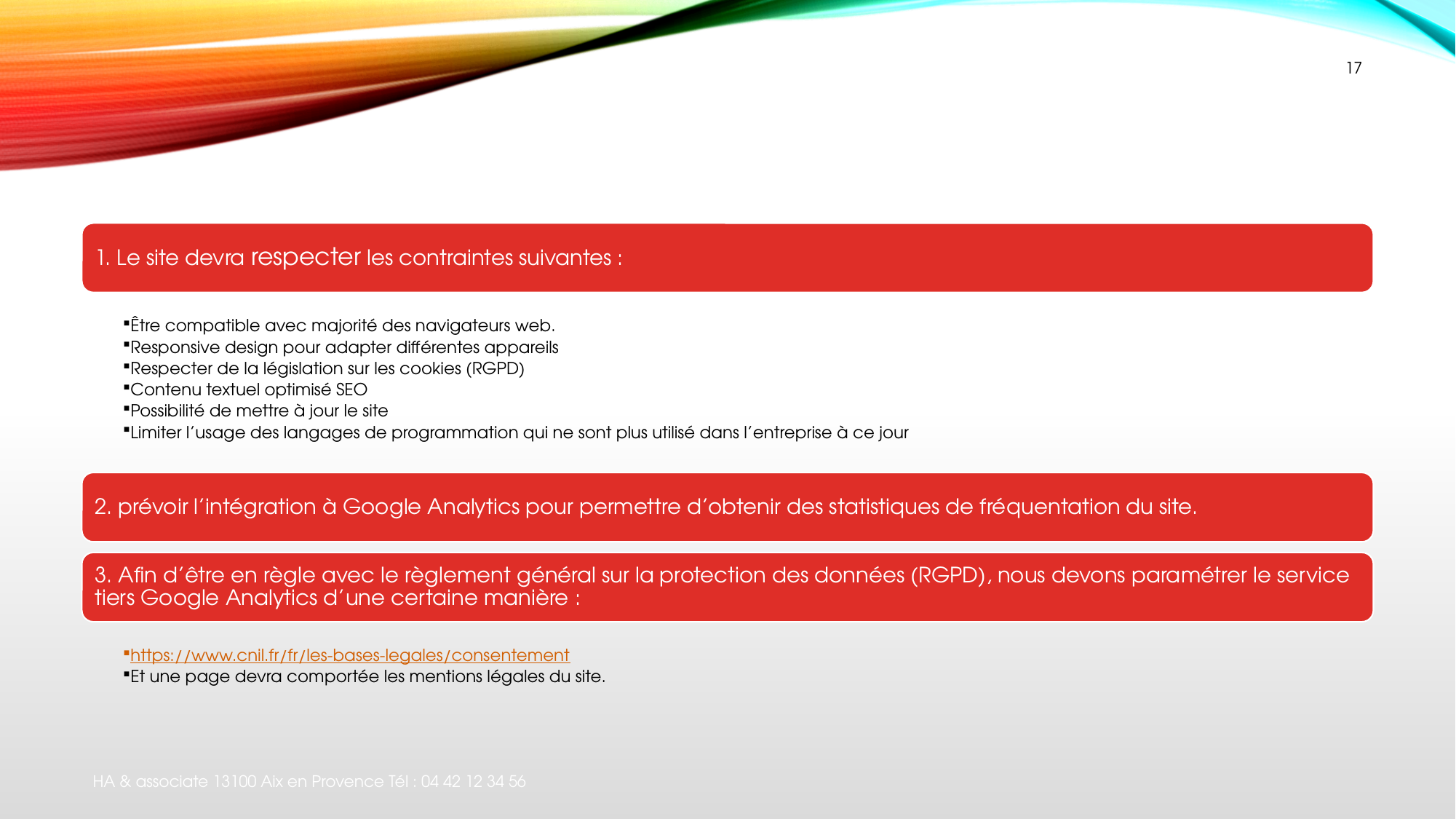

17
1. Le site devra respecter les contraintes suivantes :

Être compatible avec majorité des navigateurs web.
Responsive design pour adapter différentes appareils
Respecter de la législation sur les cookies (RGPD)
Contenu textuel optimisé SEO
Possibilité de mettre à jour le site
Limiter l’usage des langages de programmation qui ne sont plus utilisé dans l’entreprise à ce jour

2. prévoir l’intégration à Google Analytics pour permettre d’obtenir des statistiques de fréquentation du site.
3. Afin d’être en règle avec le règlement général sur la protection des données (RGPD), nous devons paramétrer le service tiers Google Analytics d’une certaine manière :

https://www.cnil.fr/fr/les-bases-legales/consentement
Et une page devra comportée les mentions légales du site.

HA & associate 13100 Aix en Provence Tél : 04 42 12 34 56